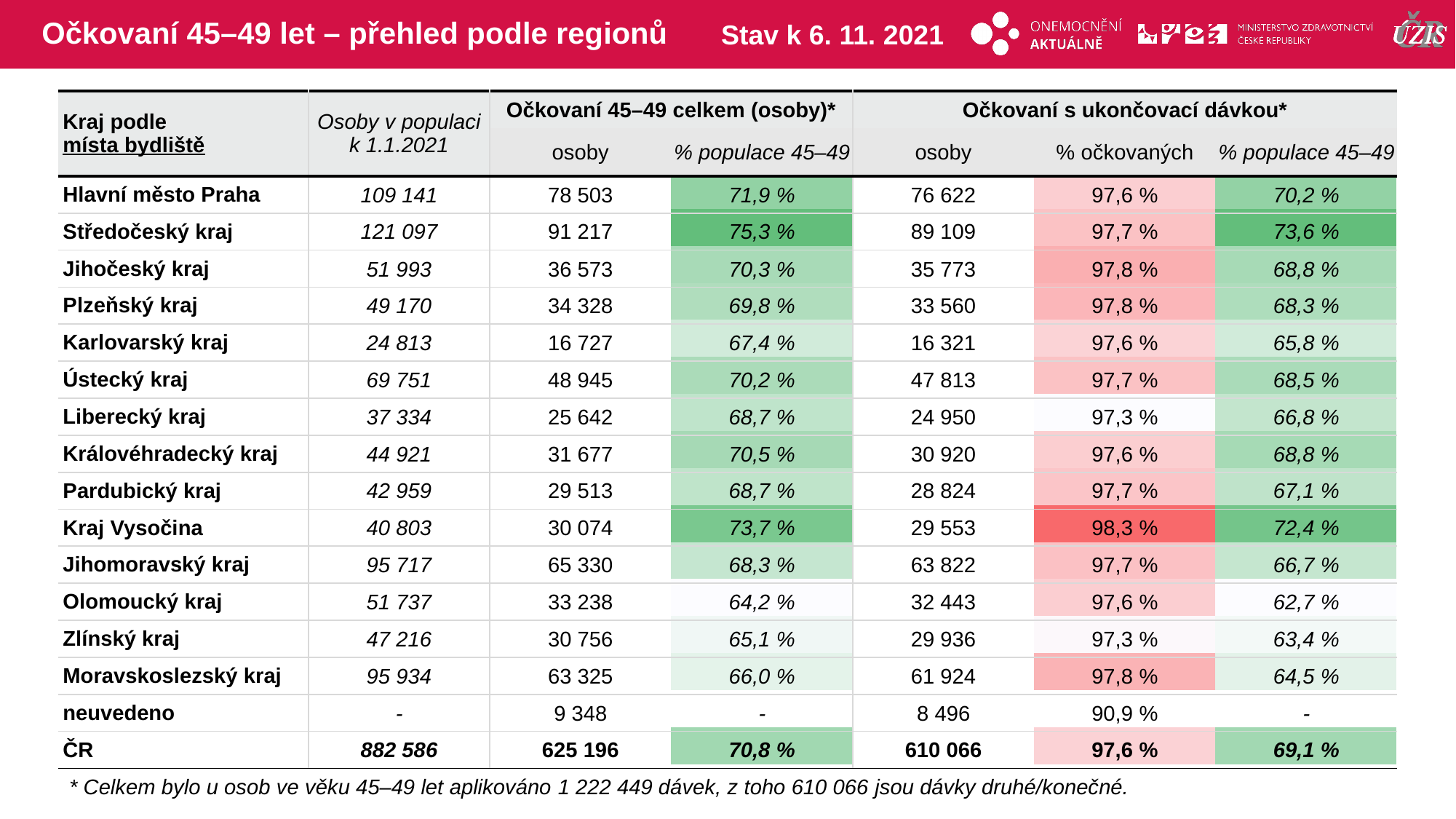

# Očkovaní 45–49 let – přehled podle regionů
Stav k 6. 11. 2021
| Kraj podle místa bydliště | Osoby v populaci k 1.1.2021 | Očkovaní 45–49 celkem (osoby)\* |  | Očkovaní s ukončovací dávkou\* |  |  |
| --- | --- | --- | --- | --- | --- | --- |
|  |  | osoby | % populace 45–49 | osoby | % očkovaných | % populace 45–49 |
| Hlavní město Praha | 109 141 | 78 503 | 71,9 % | 76 622 | 97,6 % | 70,2 % |
| Středočeský kraj | 121 097 | 91 217 | 75,3 % | 89 109 | 97,7 % | 73,6 % |
| Jihočeský kraj | 51 993 | 36 573 | 70,3 % | 35 773 | 97,8 % | 68,8 % |
| Plzeňský kraj | 49 170 | 34 328 | 69,8 % | 33 560 | 97,8 % | 68,3 % |
| Karlovarský kraj | 24 813 | 16 727 | 67,4 % | 16 321 | 97,6 % | 65,8 % |
| Ústecký kraj | 69 751 | 48 945 | 70,2 % | 47 813 | 97,7 % | 68,5 % |
| Liberecký kraj | 37 334 | 25 642 | 68,7 % | 24 950 | 97,3 % | 66,8 % |
| Královéhradecký kraj | 44 921 | 31 677 | 70,5 % | 30 920 | 97,6 % | 68,8 % |
| Pardubický kraj | 42 959 | 29 513 | 68,7 % | 28 824 | 97,7 % | 67,1 % |
| Kraj Vysočina | 40 803 | 30 074 | 73,7 % | 29 553 | 98,3 % | 72,4 % |
| Jihomoravský kraj | 95 717 | 65 330 | 68,3 % | 63 822 | 97,7 % | 66,7 % |
| Olomoucký kraj | 51 737 | 33 238 | 64,2 % | 32 443 | 97,6 % | 62,7 % |
| Zlínský kraj | 47 216 | 30 756 | 65,1 % | 29 936 | 97,3 % | 63,4 % |
| Moravskoslezský kraj | 95 934 | 63 325 | 66,0 % | 61 924 | 97,8 % | 64,5 % |
| neuvedeno | - | 9 348 | - | 8 496 | 90,9 % | - |
| ČR | 882 586 | 625 196 | 70,8 % | 610 066 | 97,6 % | 69,1 % |
|  |  |  |  |  |  |
| --- | --- | --- | --- | --- | --- |
|  |  |  |  |  |  |
|  |  |  |  |  |  |
|  |  |  |  |  |  |
|  |  |  |  |  |  |
|  |  |  |  |  |  |
|  |  |  |  |  |  |
|  |  |  |  |  |  |
|  |  |  |  |  |  |
|  |  |  |  |  |  |
|  |  |  |  |  |  |
|  |  |  |  |  |  |
|  |  |  |  |  |  |
|  |  |  |  |  |  |
|  |  |  |  |  |  |
|  |  |  |  |  |  |
* Celkem bylo u osob ve věku 45–49 let aplikováno 1 222 449 dávek, z toho 610 066 jsou dávky druhé/konečné.